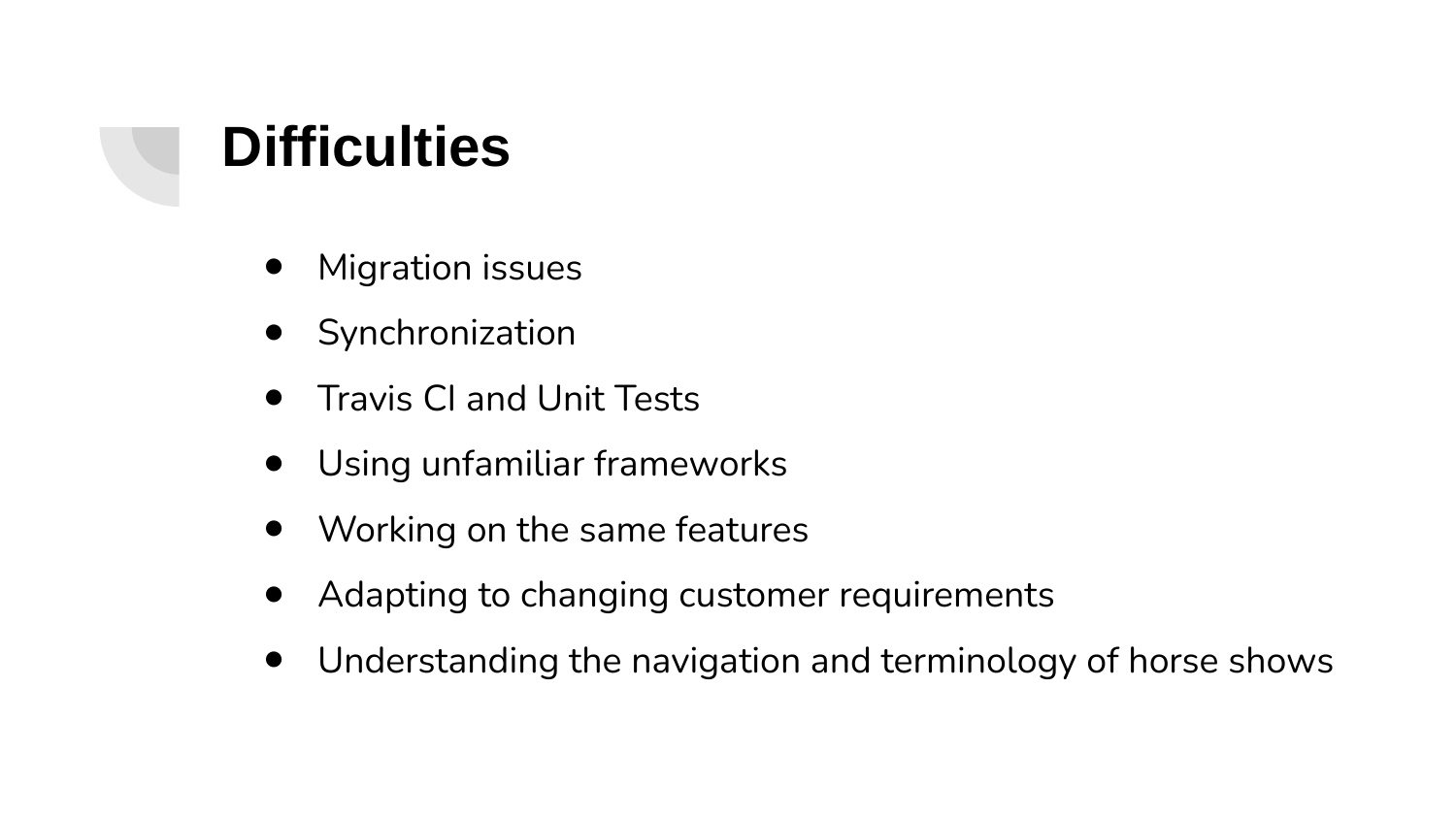

# Difficulties
Migration issues
Synchronization
Travis CI and Unit Tests
Using unfamiliar frameworks
Working on the same features
Adapting to changing customer requirements
Understanding the navigation and terminology of horse shows